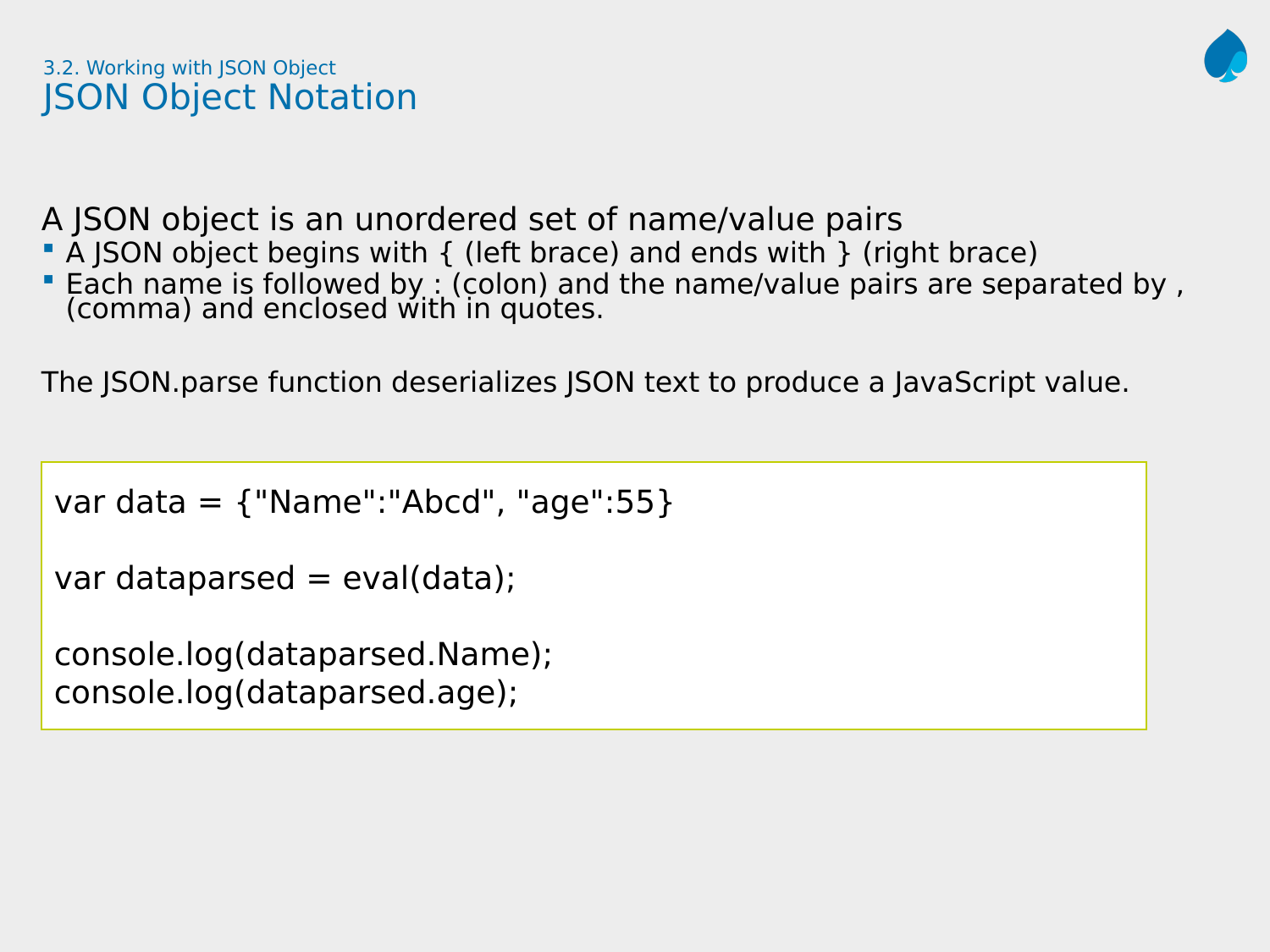

# 3.2. Working with JSON Object JSON Object Notation
A JSON object is an unordered set of name/value pairs
A JSON object begins with { (left brace) and ends with } (right brace)
Each name is followed by : (colon) and the name/value pairs are separated by , (comma) and enclosed with in quotes.

The JSON.parse function deserializes JSON text to produce a JavaScript value.

var data = {"Name":"Abcd", "age":55}

var dataparsed = eval(data);

console.log(dataparsed.Name);
console.log(dataparsed.age);